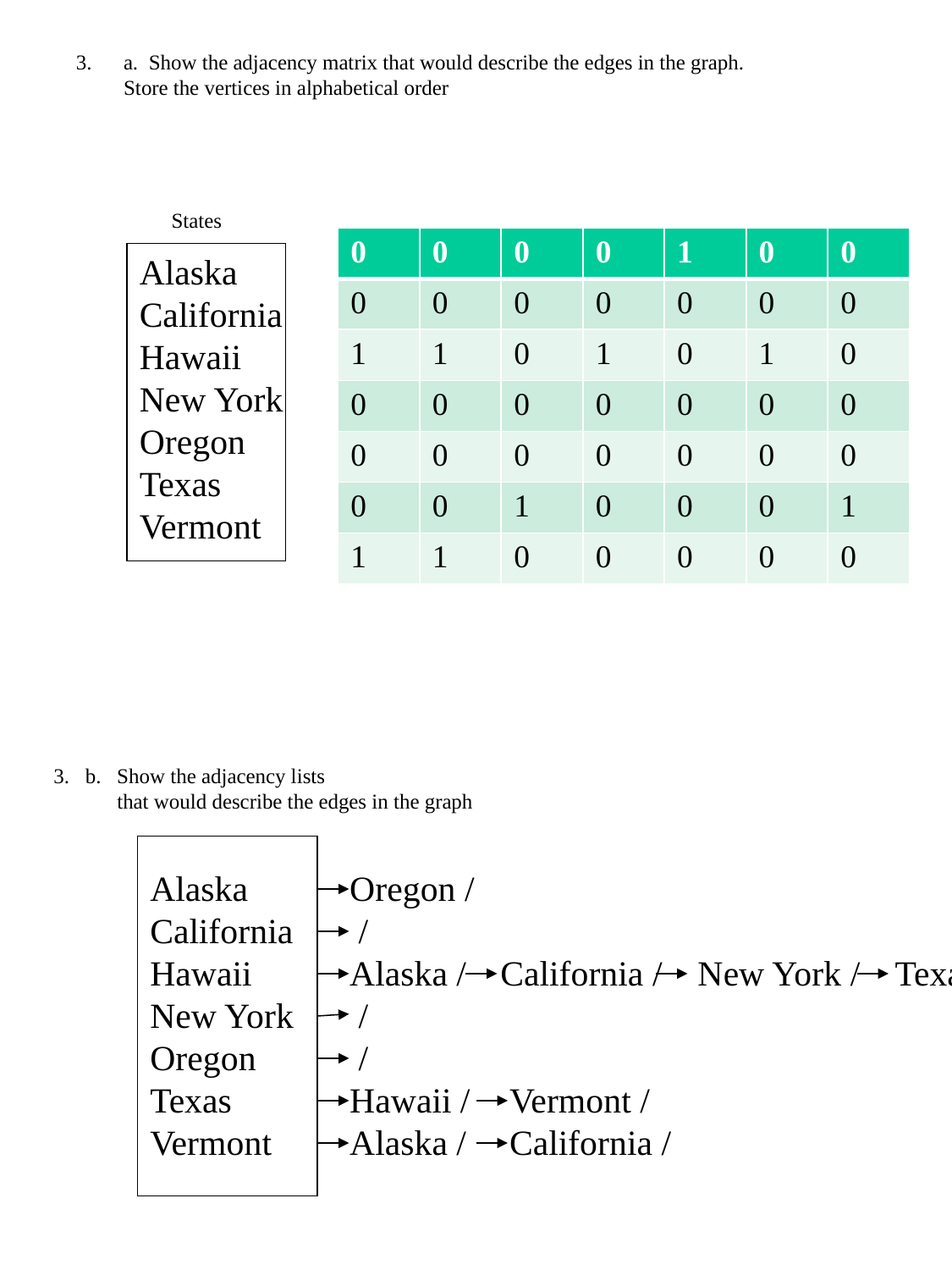

a.  Show the adjacency matrix that would describe the edges in the graph. Store the vertices in alphabetical order
States

| 0 | 0 | 0 | 0 | 1 | 0 | 0 |
| --- | --- | --- | --- | --- | --- | --- |
| 0 | 0 | 0 | 0 | 0 | 0 | 0 |
| 1 | 1 | 0 | 1 | 0 | 1 | 0 |
| 0 | 0 | 0 | 0 | 0 | 0 | 0 |
| 0 | 0 | 0 | 0 | 0 | 0 | 0 |
| 0 | 0 | 1 | 0 | 0 | 0 | 1 |
| 1 | 1 | 0 | 0 | 0 | 0 | 0 |
Alaska
California
Hawaii
New York
Oregon
Texas
Vermont
3.   b.   Show the adjacency lists
            that would describe the edges in the graph

Oregon /
 /
Alaska /
 /
 /
Hawaii /
Alaska /

 California /    New York /    Texas /

  Vermont /
  California /
Alaska
California
Hawaii
New York
Oregon
Texas
Vermont